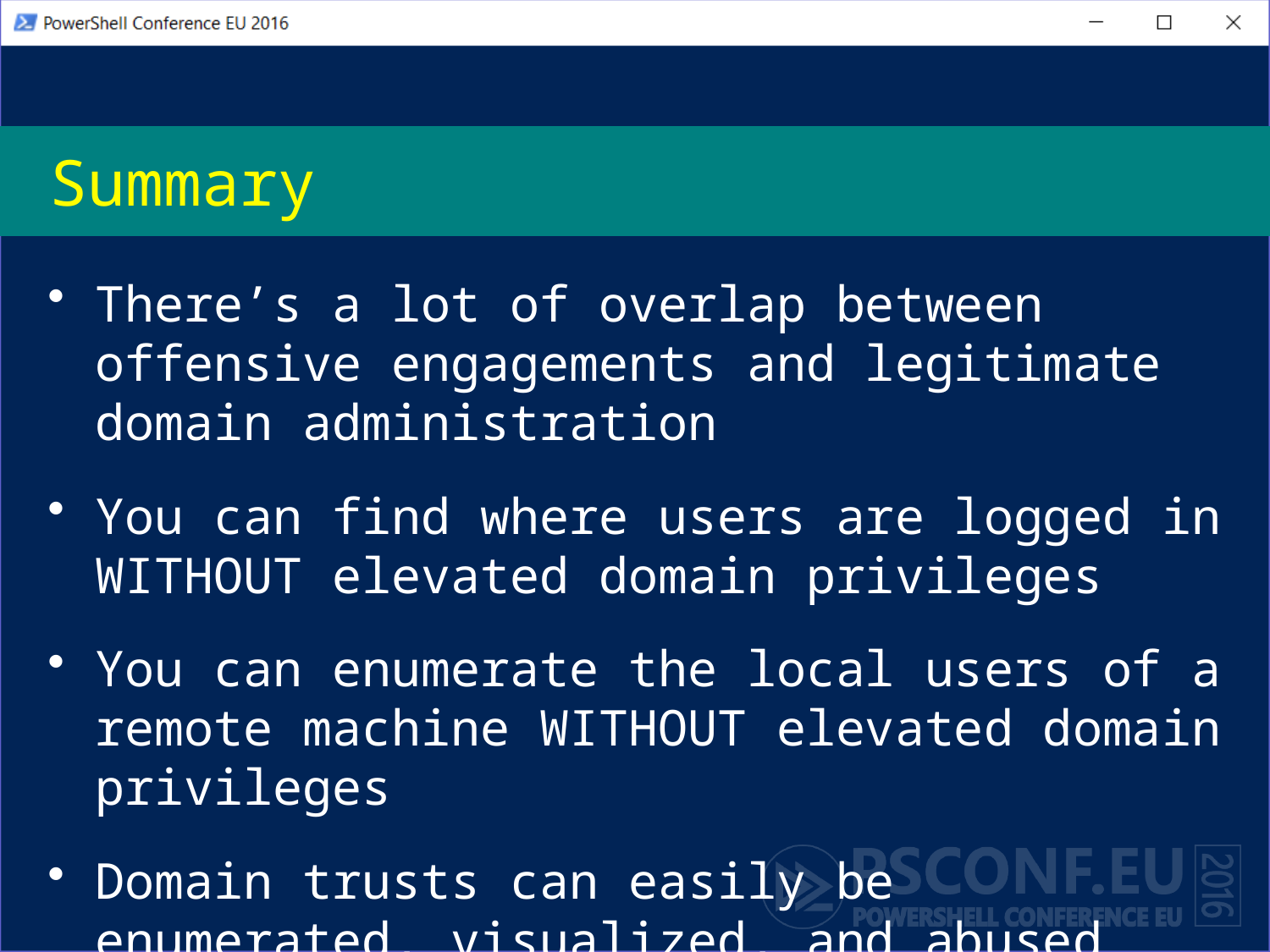

# Summary
There’s a lot of overlap between offensive engagements and legitimate domain administration

You can find where users are logged in WITHOUT elevated domain privileges

You can enumerate the local users of a remote machine WITHOUT elevated domain privileges

Domain trusts can easily be enumerated, visualized, and abused with PowerView